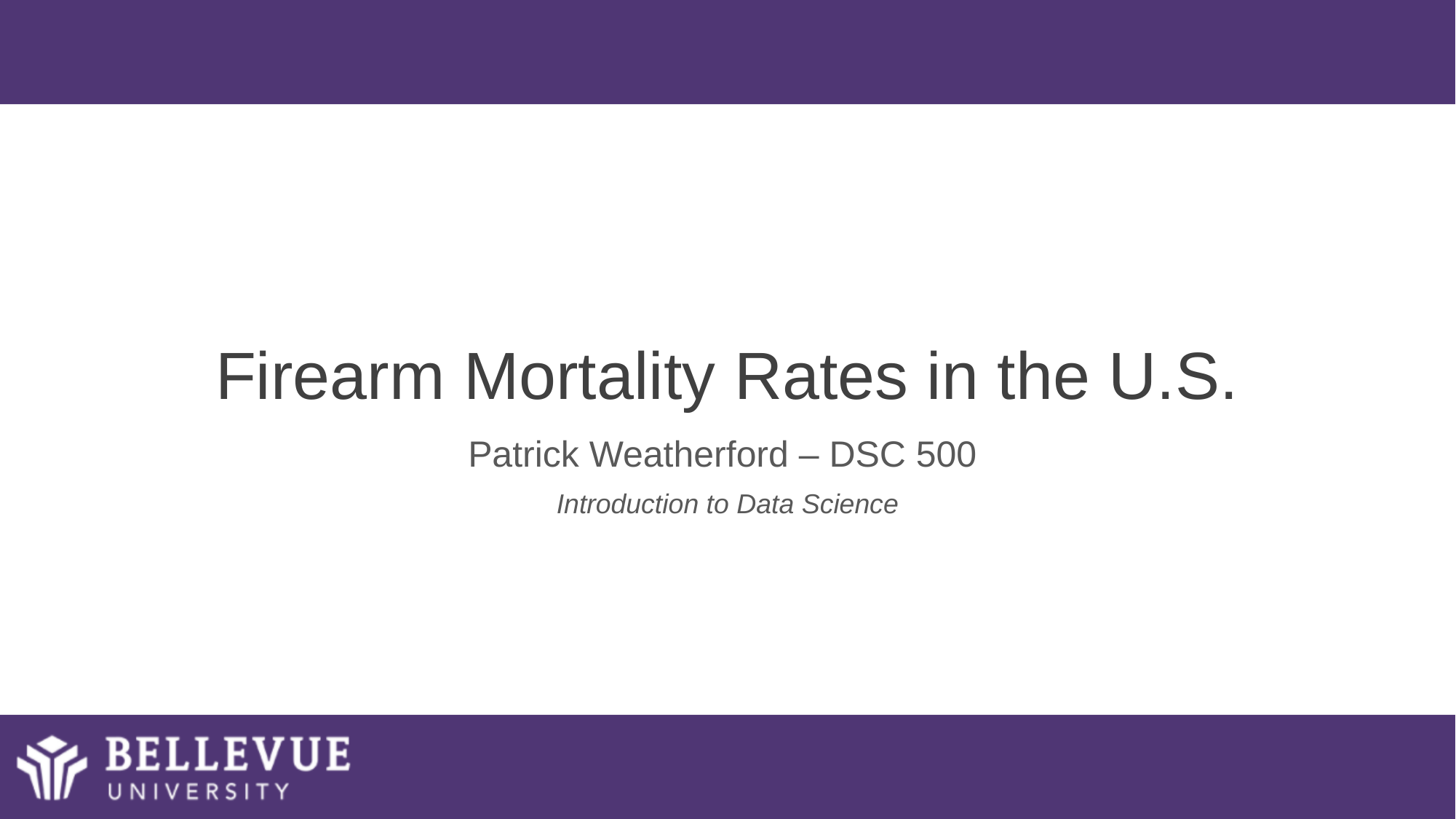

# Firearm Mortality Rates in the U.S.
Patrick Weatherford – DSC 500
Introduction to Data Science